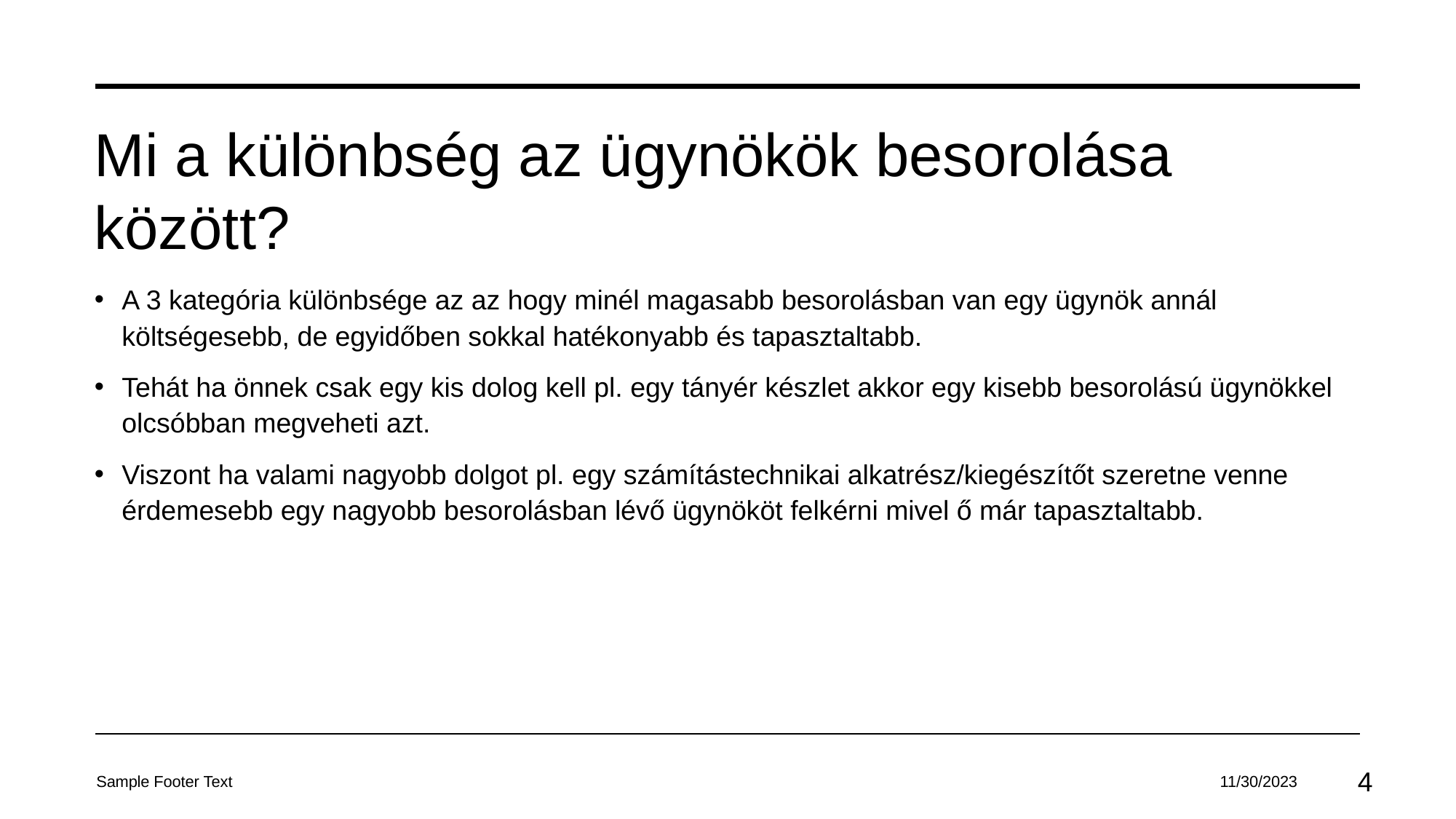

# Mi a különbség az ügynökök besorolása között?
A 3 kategória különbsége az az hogy minél magasabb besorolásban van egy ügynök annál költségesebb, de egyidőben sokkal hatékonyabb és tapasztaltabb.
Tehát ha önnek csak egy kis dolog kell pl. egy tányér készlet akkor egy kisebb besorolású ügynökkel olcsóbban megveheti azt.
Viszont ha valami nagyobb dolgot pl. egy számítástechnikai alkatrész/kiegészítőt szeretne venne érdemesebb egy nagyobb besorolásban lévő ügynököt felkérni mivel ő már tapasztaltabb.
Sample Footer Text
11/30/2023
4